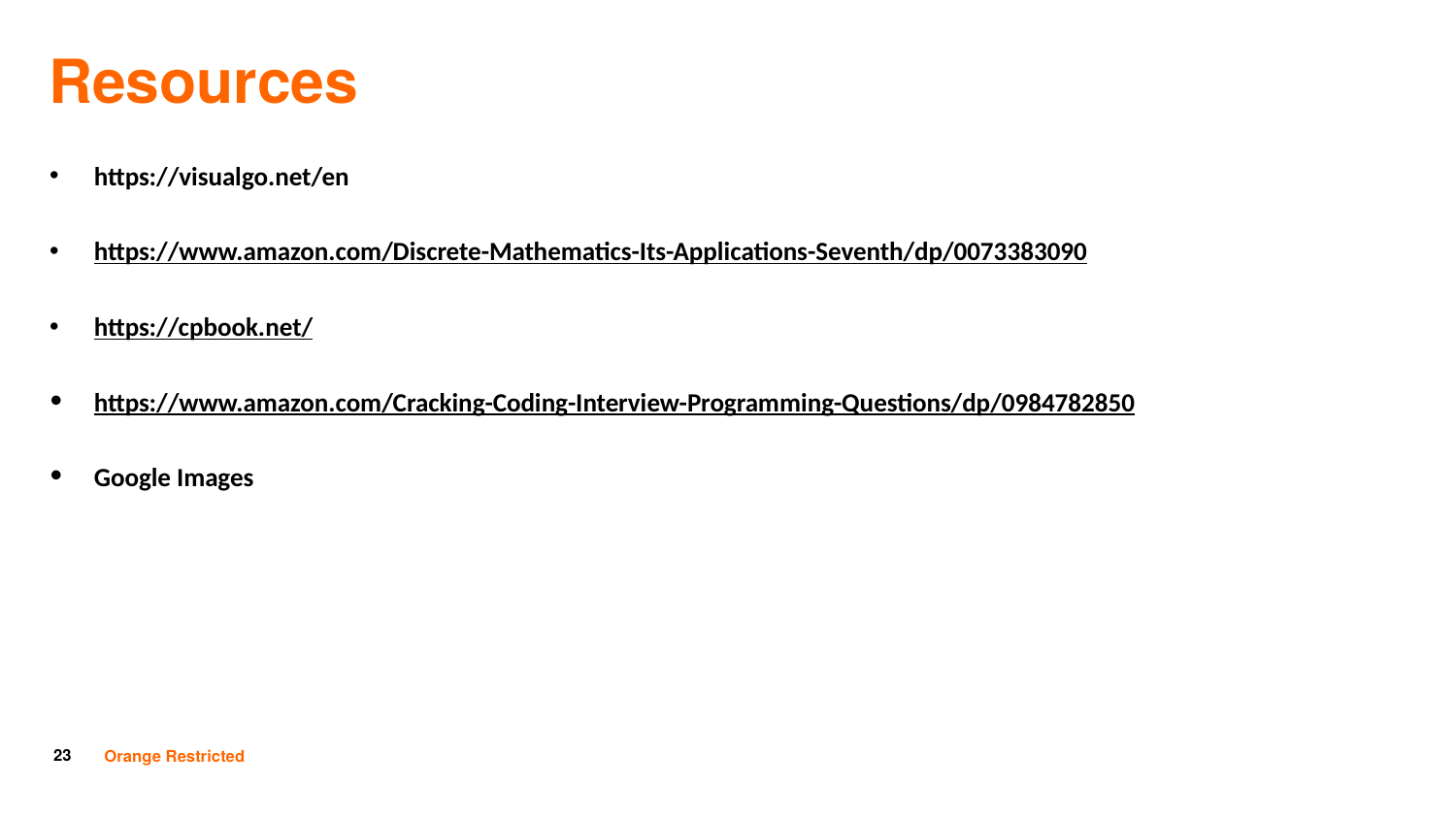

Resources
https://visualgo.net/en
https://www.amazon.com/Discrete-Mathematics-Its-Applications-Seventh/dp/0073383090
https://cpbook.net/
https://www.amazon.com/Cracking-Coding-Interview-Programming-Questions/dp/0984782850
Google Images